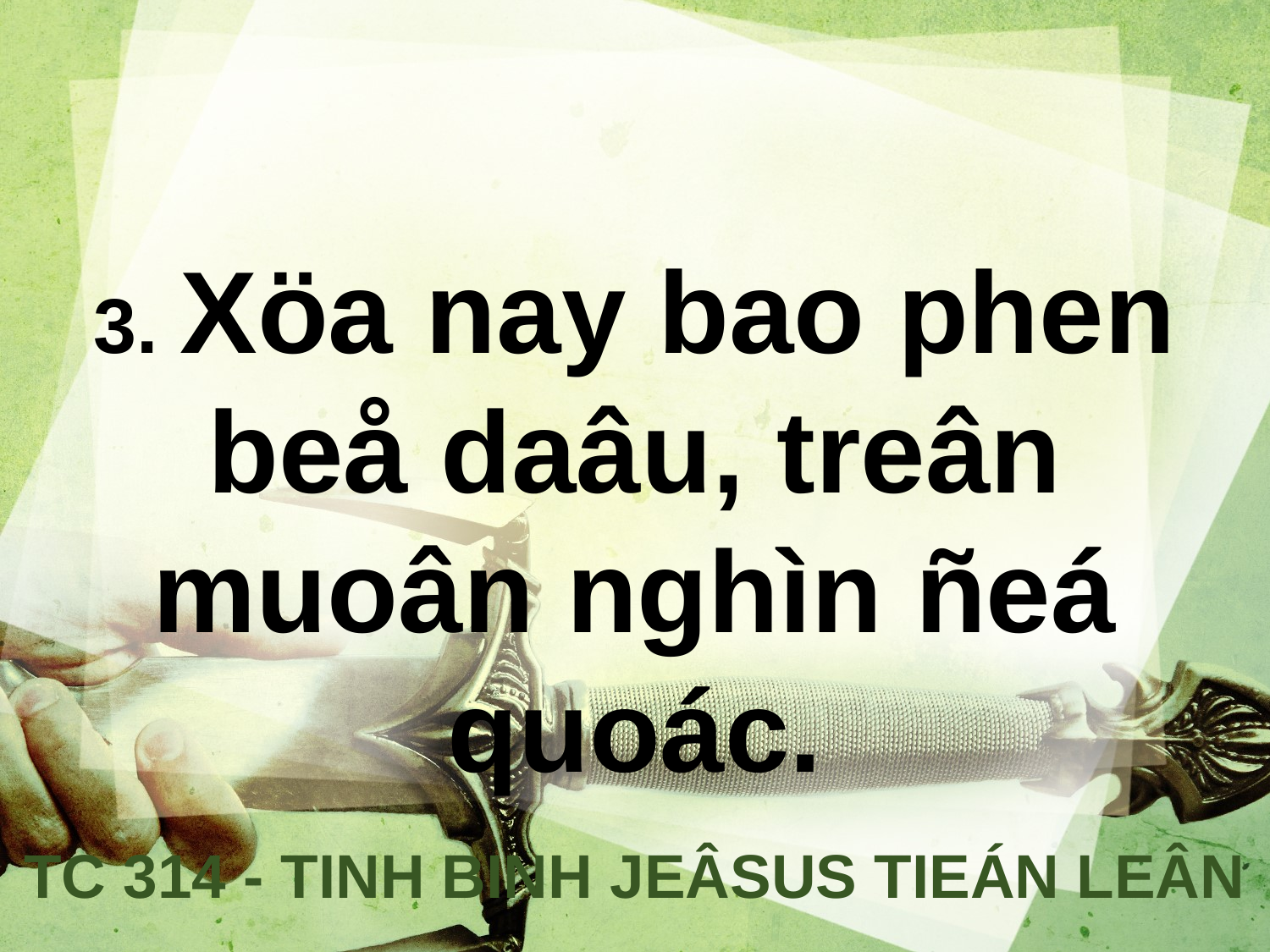

3. Xöa nay bao phen
beå daâu, treân muoân nghìn ñeá quoác.
TC 314 - TINH BINH JEÂSUS TIEÁN LEÂN